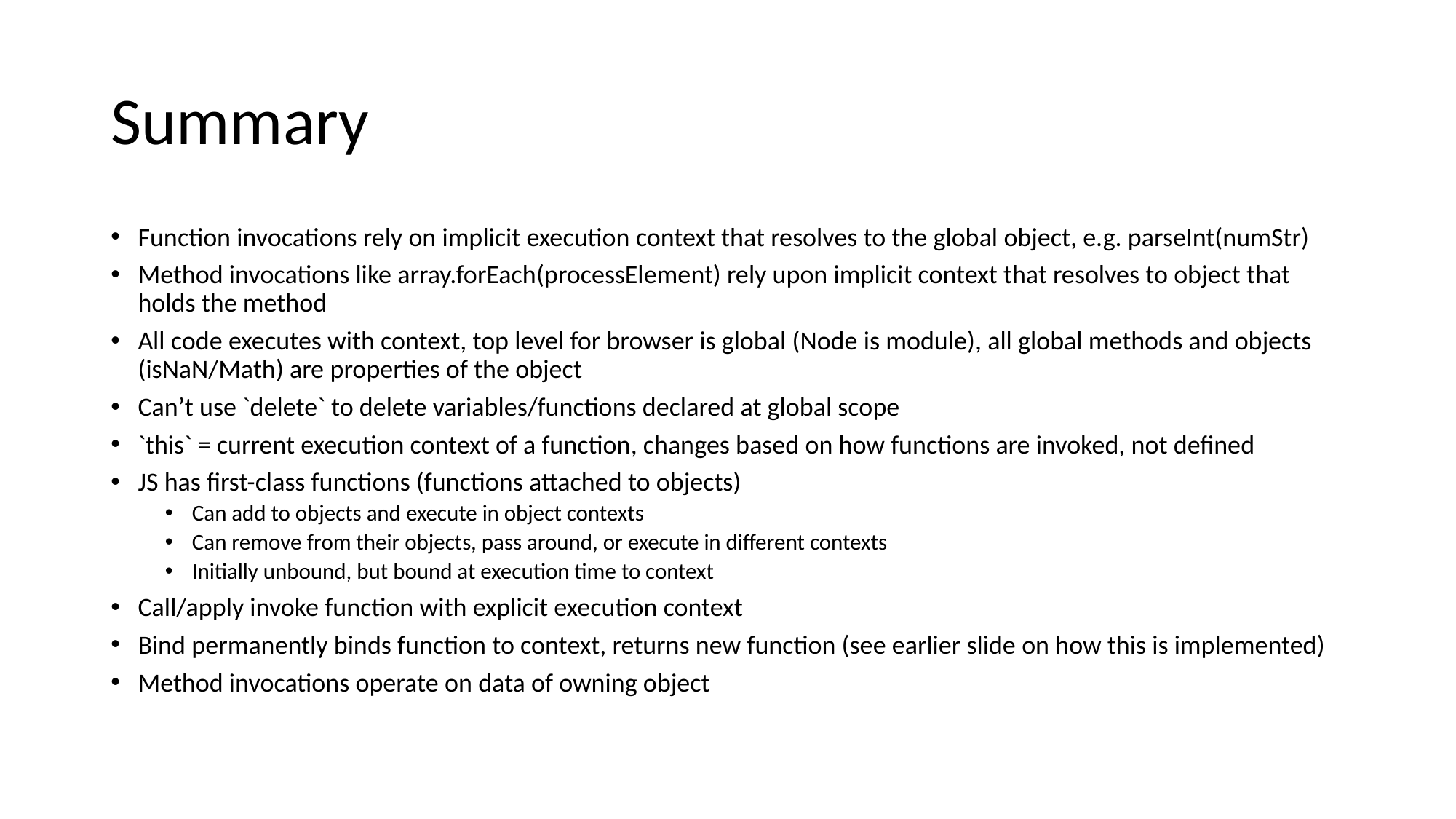

# Summary
Function invocations rely on implicit execution context that resolves to the global object, e.g. parseInt(numStr)
Method invocations like array.forEach(processElement) rely upon implicit context that resolves to object that holds the method
All code executes with context, top level for browser is global (Node is module), all global methods and objects (isNaN/Math) are properties of the object
Can’t use `delete` to delete variables/functions declared at global scope
`this` = current execution context of a function, changes based on how functions are invoked, not defined
JS has first-class functions (functions attached to objects)
Can add to objects and execute in object contexts
Can remove from their objects, pass around, or execute in different contexts
Initially unbound, but bound at execution time to context
Call/apply invoke function with explicit execution context
Bind permanently binds function to context, returns new function (see earlier slide on how this is implemented)
Method invocations operate on data of owning object